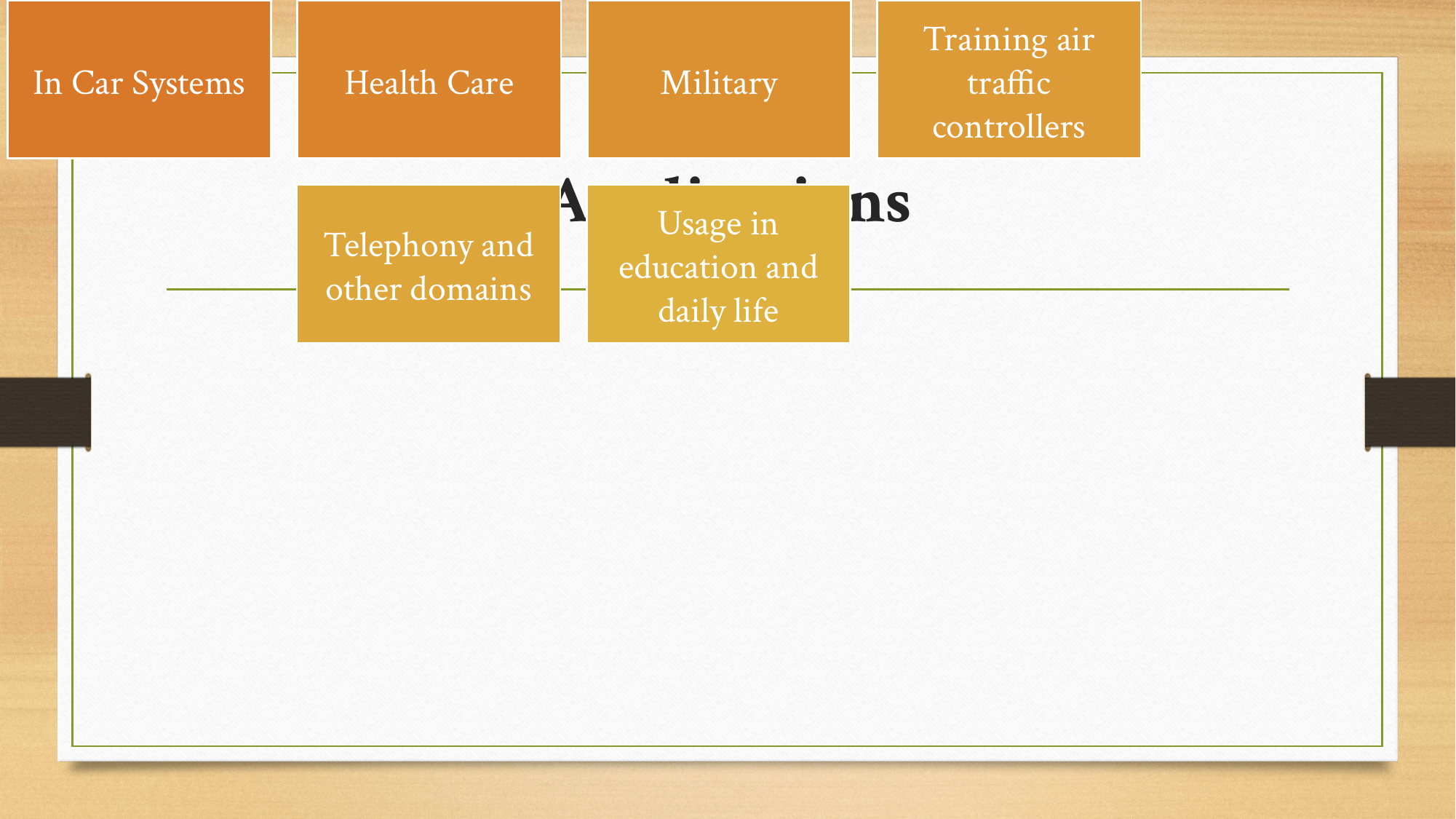

# Applications
In Car Systems
Health Care
Military
Training air traffic controllers
Telephony and other domains
Usage in education and daily life